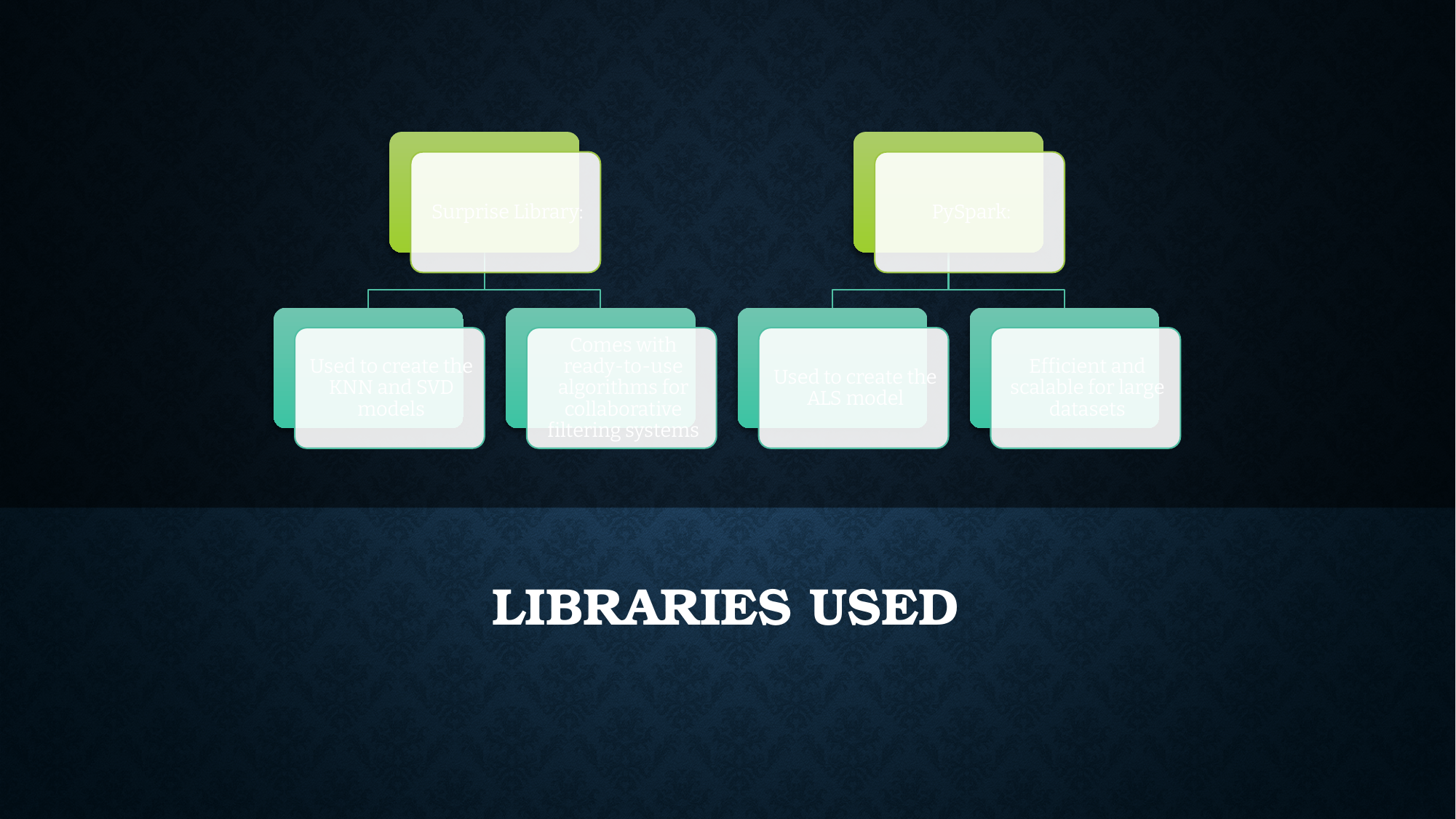

Surprise Library:
Used to create the KNN and SVD models
Comes with ready-to-use algorithms for collaborative filtering systems
PySpark:
Used to create the ALS model
Efficient and scalable for large datasets
# Libraries Used